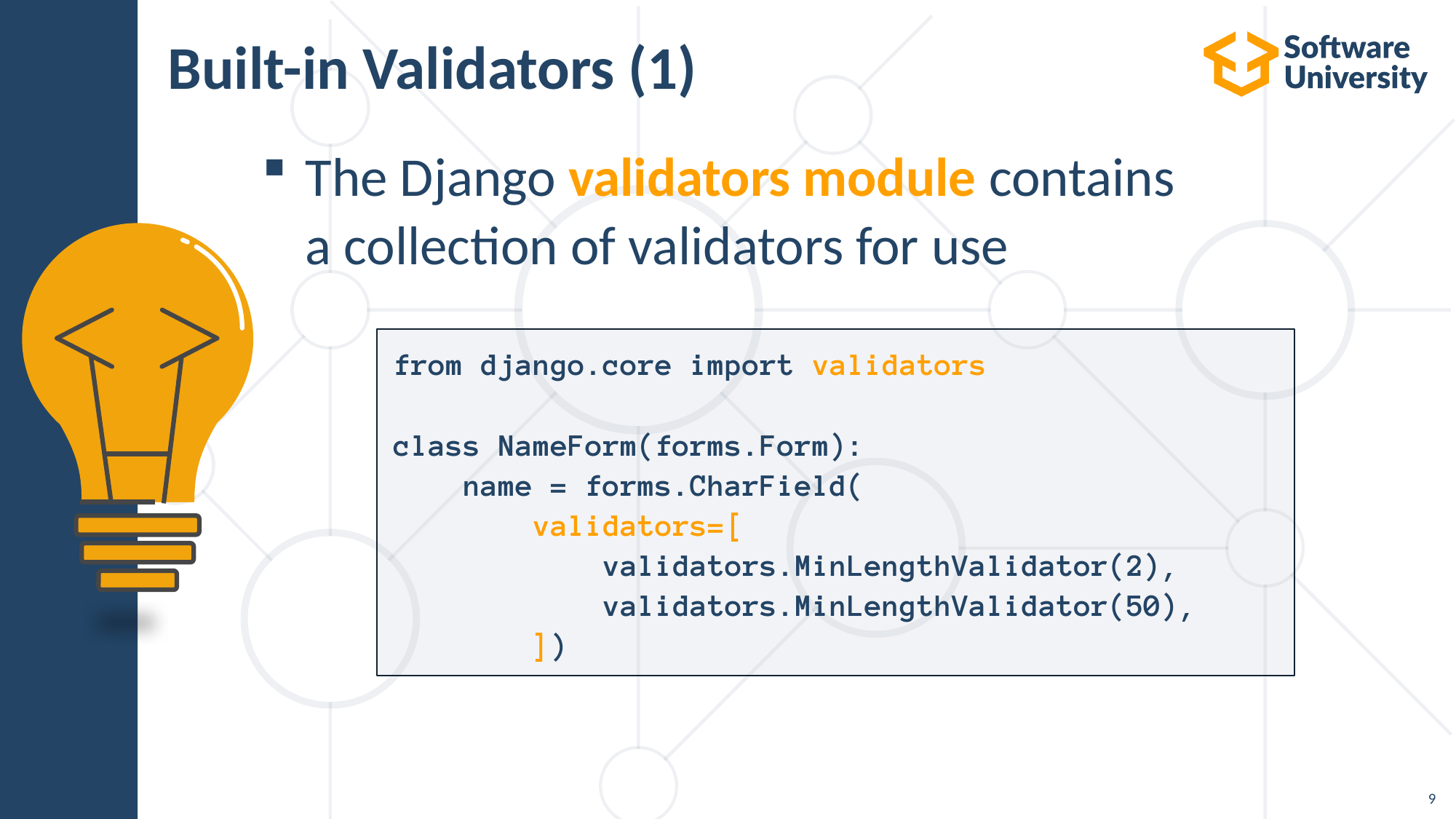

Built-in Validators (1)

The Django validators module contains
a collection of validators for use
from django.core import validators

class NameForm(forms.Form):
    name = forms.CharField(
        validators=[
            validators.MinLengthValidator(2),
            validators.MinLengthValidator(50),
        ])
9